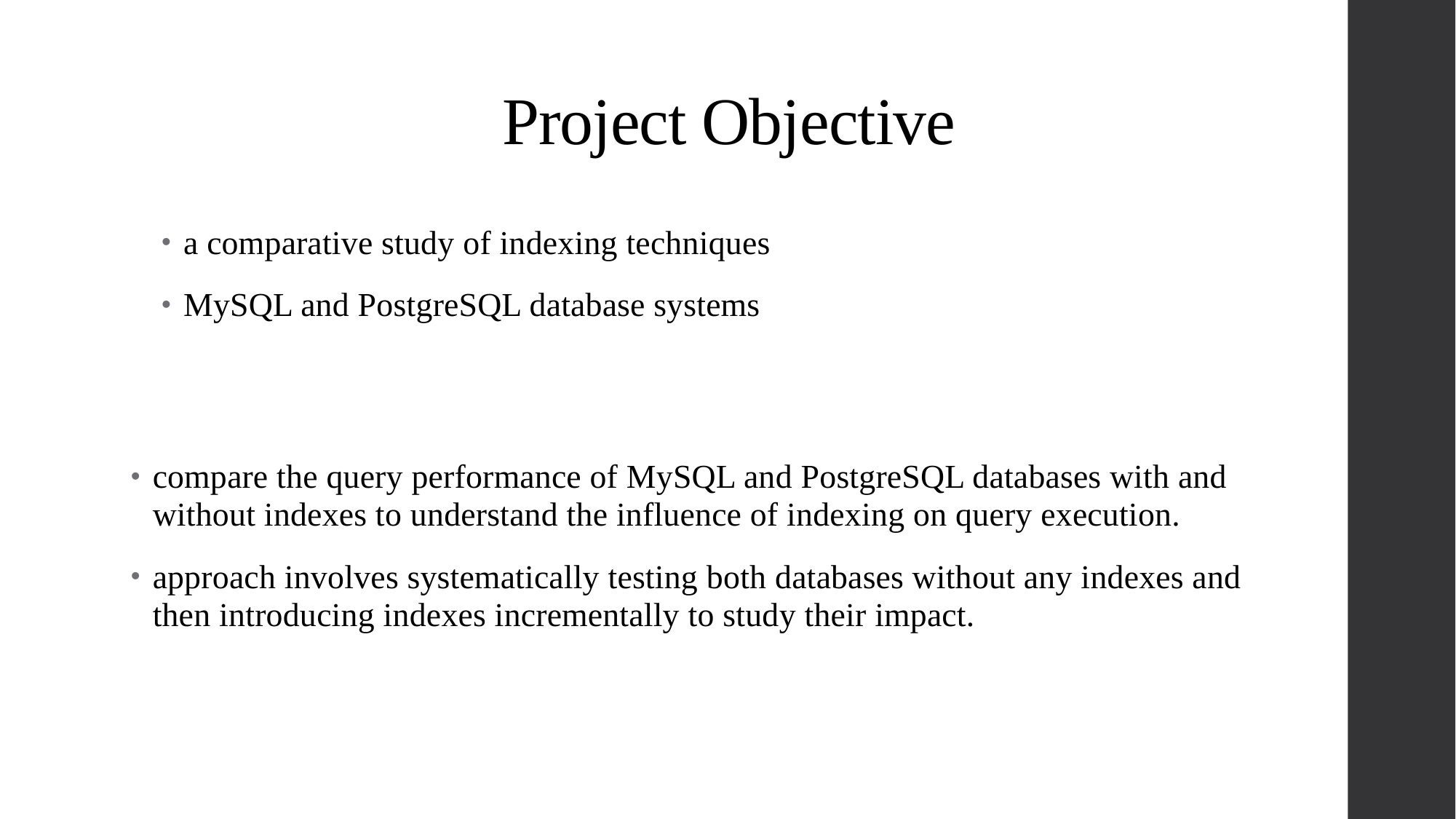

# Project Objective
a comparative study of indexing techniques
MySQL and PostgreSQL database systems
compare the query performance of MySQL and PostgreSQL databases with and without indexes to understand the influence of indexing on query execution.
approach involves systematically testing both databases without any indexes and then introducing indexes incrementally to study their impact.